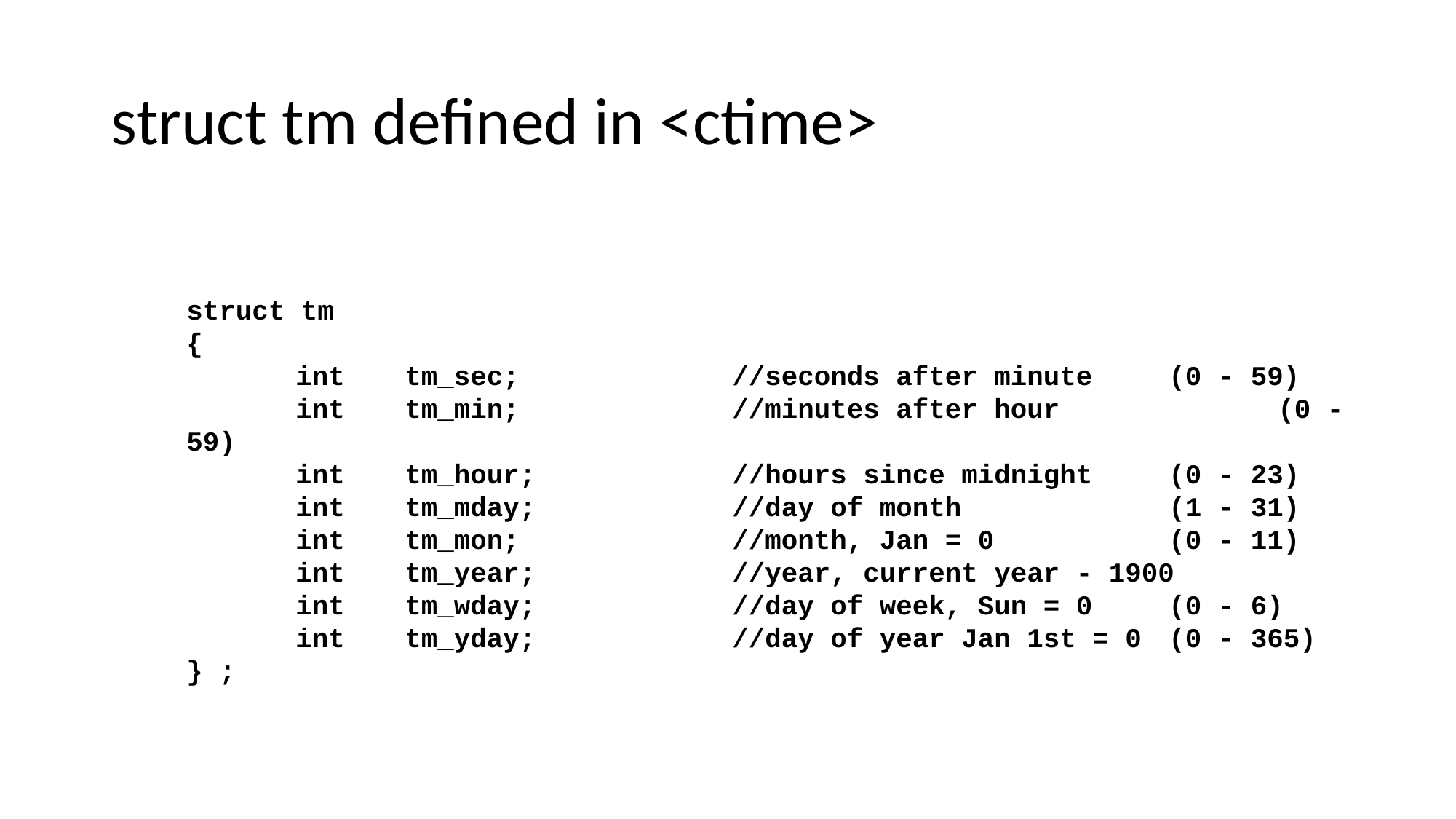

# struct tm defined in <ctime>
struct tm
{
	int	tm_sec;		//seconds after minute	(0 - 59)
	int	tm_min;		//minutes after hour		(0 - 59)
	int	tm_hour;		//hours since midnight	(0 - 23)
	int	tm_mday;		//day of month		(1 - 31)
	int	tm_mon;		//month, Jan = 0		(0 - 11)
	int	tm_year;		//year, current year - 1900
	int	tm_wday;		//day of week, Sun = 0	(0 - 6)
	int	tm_yday;		//day of year Jan 1st = 0	(0 - 365)
} ;